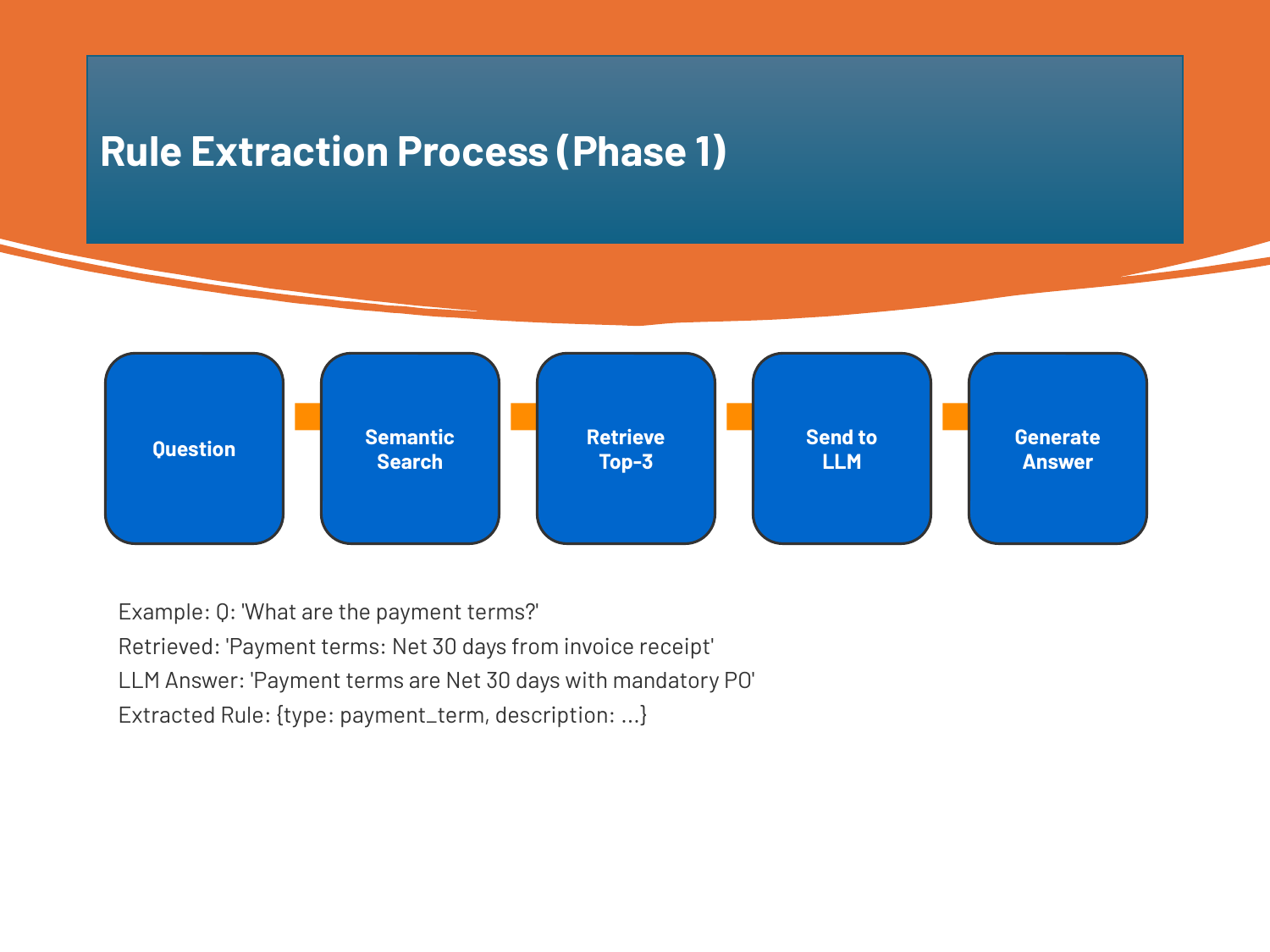

Rule Extraction Process (Phase 1)

Question
Semantic
Search
Retrieve
Top-3
Send to
LLM
Generate
Answer

Example: Q: 'What are the payment terms?'
Retrieved: 'Payment terms: Net 30 days from invoice receipt'
LLM Answer: 'Payment terms are Net 30 days with mandatory PO'
Extracted Rule: {type: payment_term, description: ...}